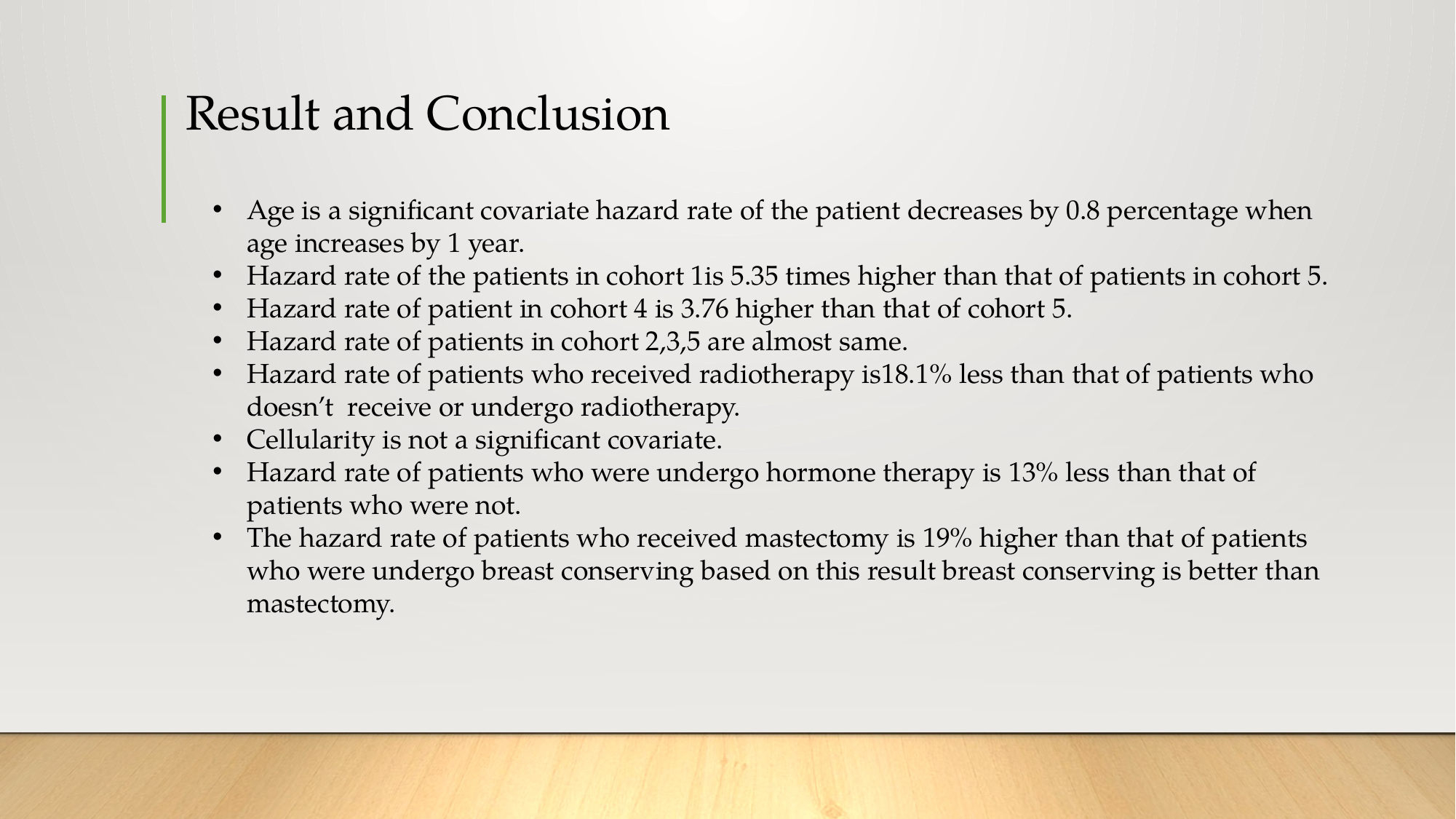

# Result and Conclusion
Age is a significant covariate hazard rate of the patient decreases by 0.8 percentage when age increases by 1 year.
Hazard rate of the patients in cohort 1is 5.35 times higher than that of patients in cohort 5.
Hazard rate of patient in cohort 4 is 3.76 higher than that of cohort 5.
Hazard rate of patients in cohort 2,3,5 are almost same.
Hazard rate of patients who received radiotherapy is18.1% less than that of patients who doesn’t  receive or undergo radiotherapy.
Cellularity is not a significant covariate.
Hazard rate of patients who were undergo hormone therapy is 13% less than that of patients who were not.
The hazard rate of patients who received mastectomy is 19% higher than that of patients who were undergo breast conserving based on this result breast conserving is better than mastectomy.